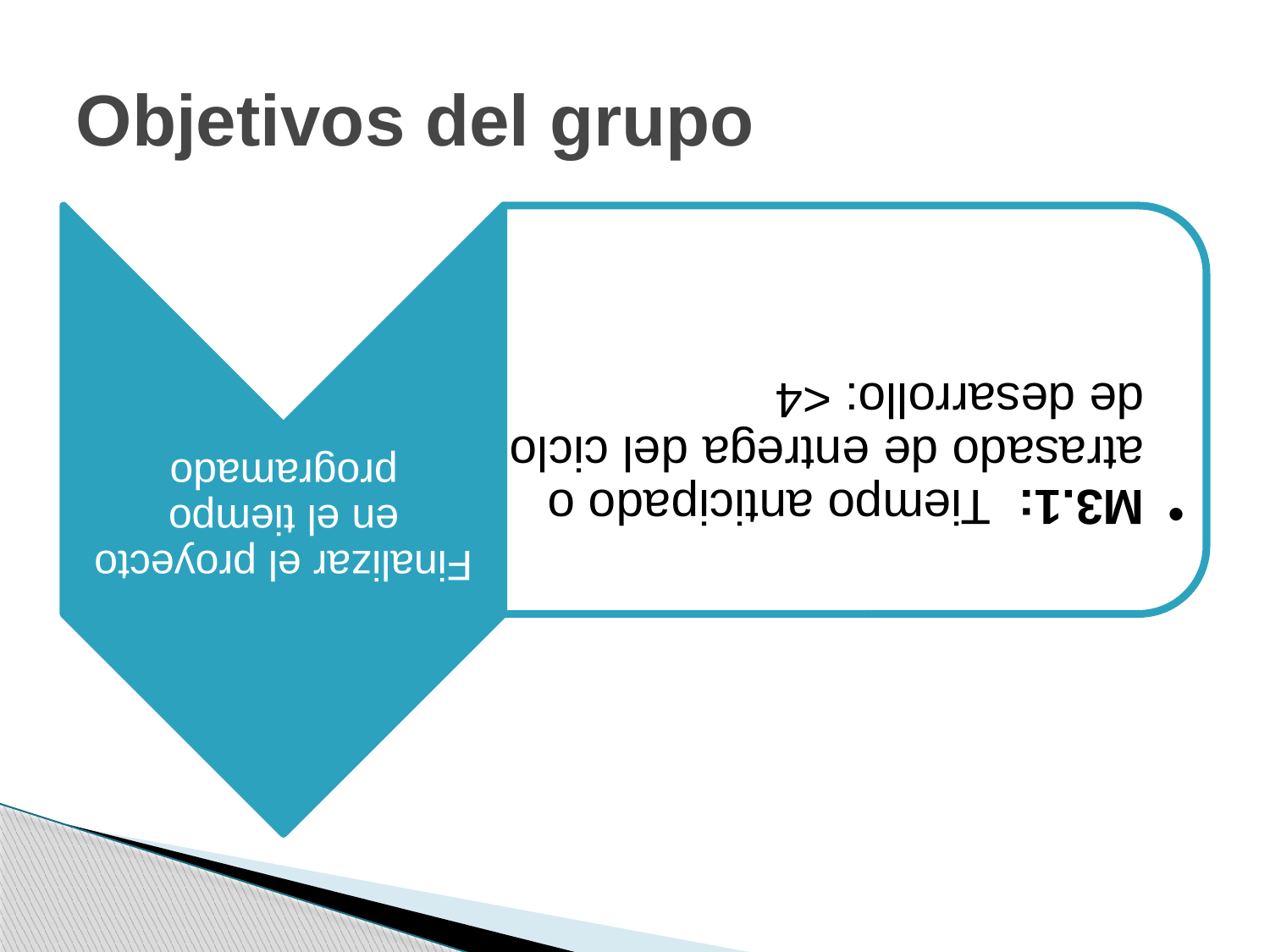

# Objetivos del grupo
Finalizar el proyecto en el tiempo programado
M3.1:  Tiempo anticipado o atrasado de entrega del ciclo de desarrollo: <4